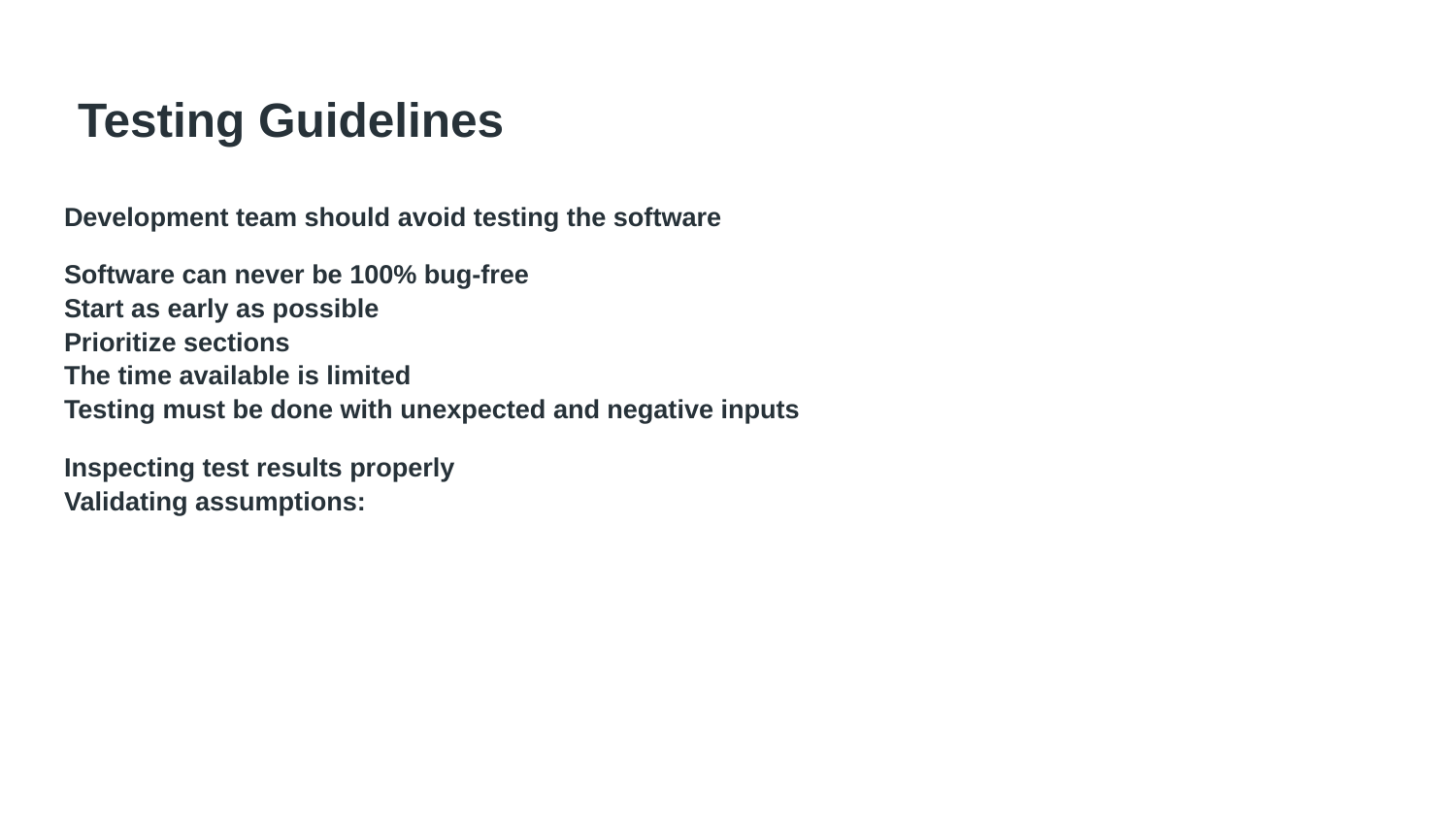

# Testing Guidelines

Development team should avoid testing the software
Software can never be 100% bug-free
Start as early as possible
Prioritize sections
The time available is limited
Testing must be done with unexpected and negative inputs
Inspecting test results properly
Validating assumptions: